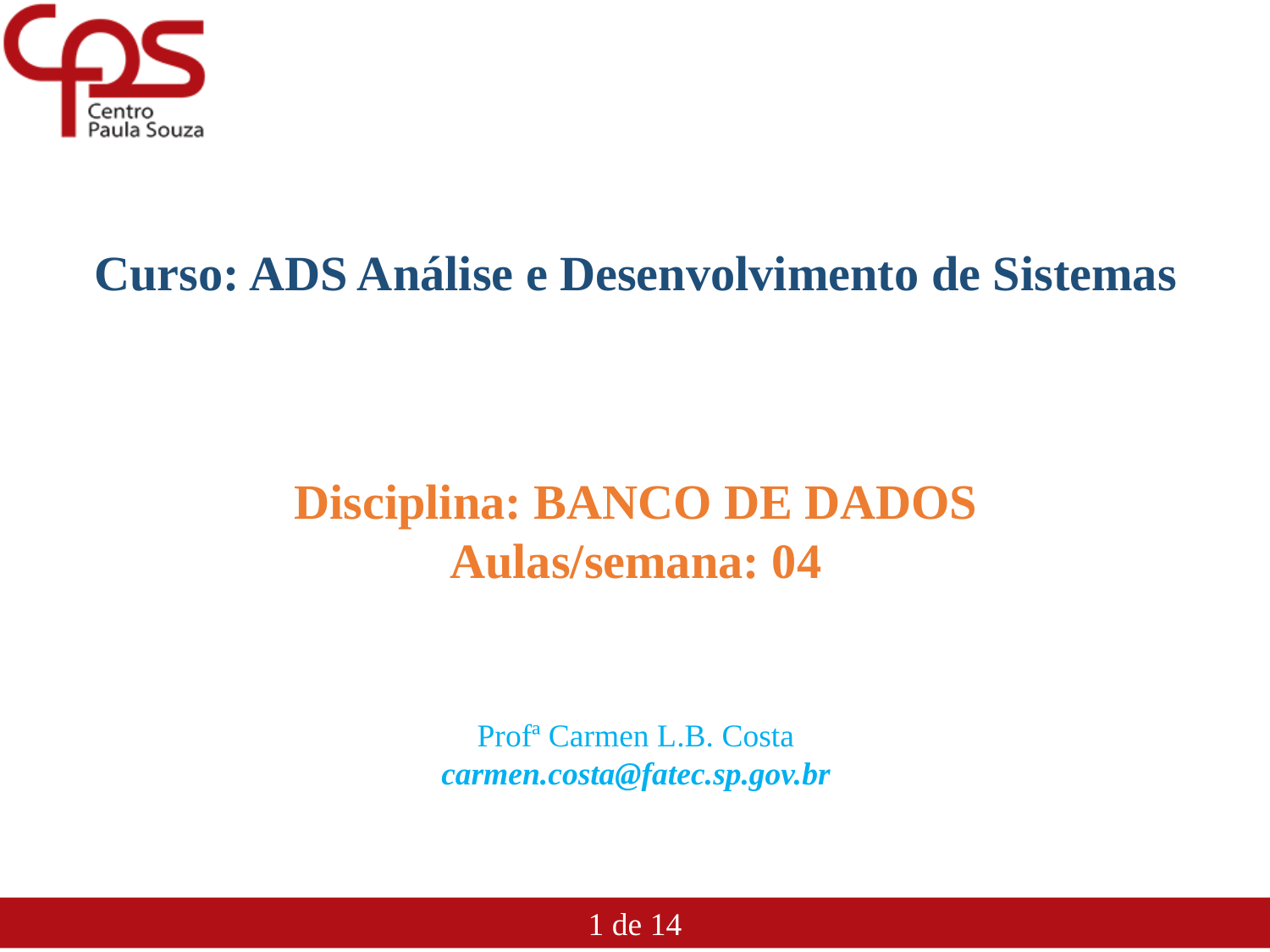

Curso: ADS Análise e Desenvolvimento de Sistemas

Disciplina: BANCO DE DADOS
Aulas/semana: 04

Profª Carmen L.B. Costa
carmen.costa@fatec.sp.gov.br
Modelagem de Dados